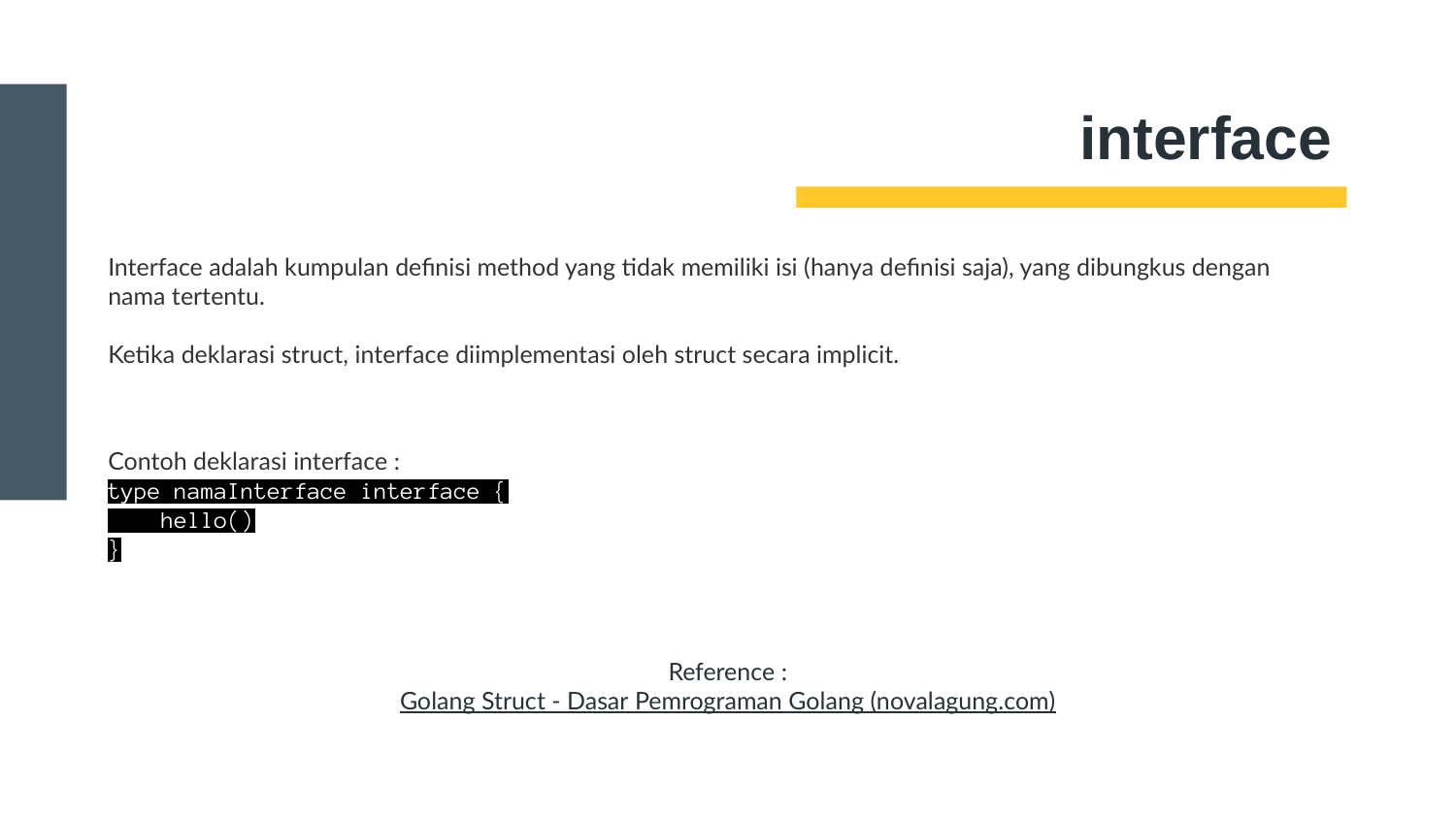

# interface

Interface adalah kumpulan definisi method yang tidak memiliki isi (hanya definisi saja), yang dibungkus dengan nama tertentu.

Ketika deklarasi struct, interface diimplementasi oleh struct secara implicit.
Contoh deklarasi interface :
type namaInterface interface {
    hello()
}
Reference :
Golang Struct - Dasar Pemrograman Golang (novalagung.com)